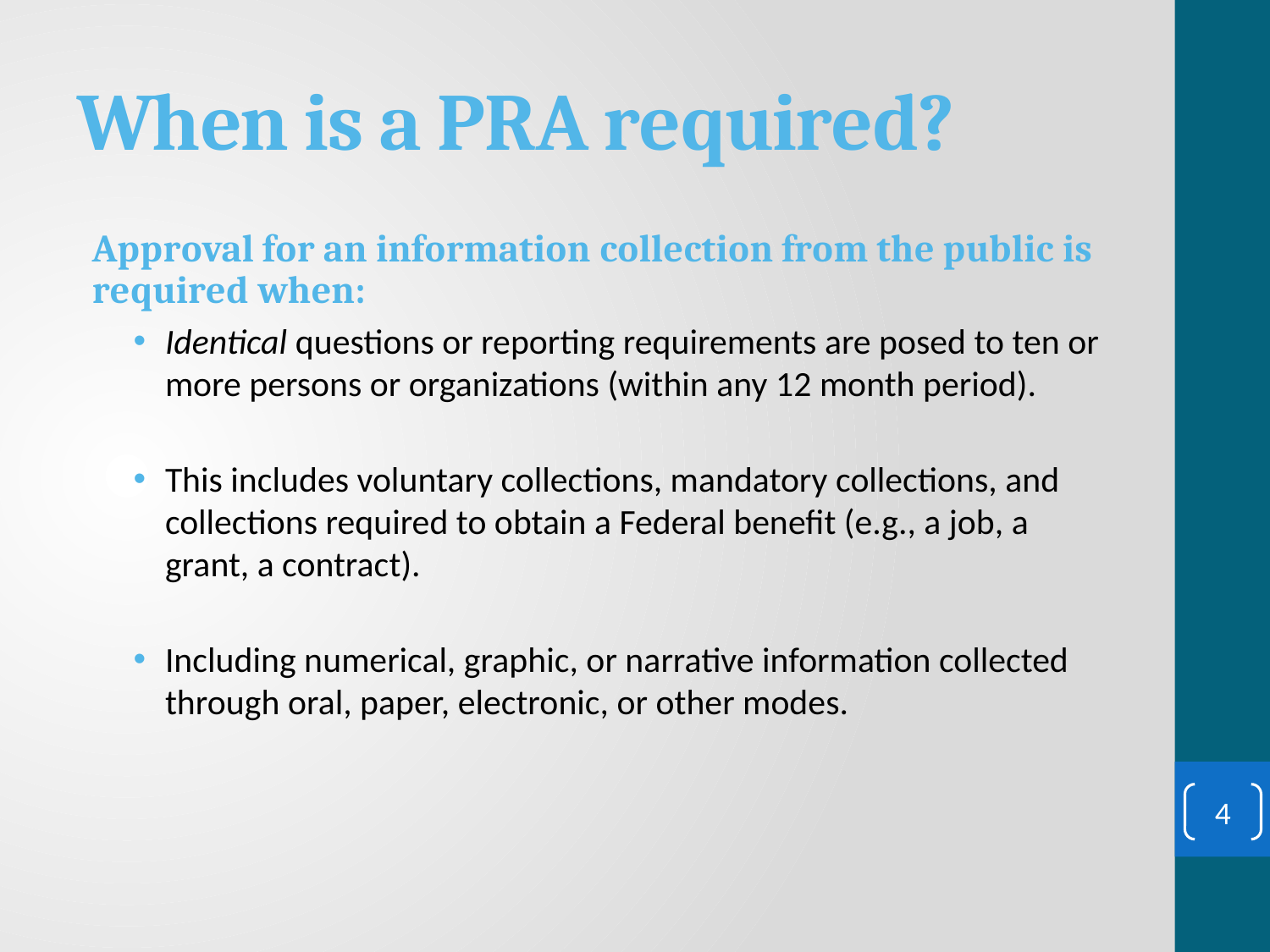

# When is a PRA required?
Approval for an information collection from the public is required when:
Identical questions or reporting requirements are posed to ten or more persons or organizations (within any 12 month period).

This includes voluntary collections, mandatory collections, and collections required to obtain a Federal benefit (e.g., a job, a grant, a contract).

Including numerical, graphic, or narrative information collected through oral, paper, electronic, or other modes.
4